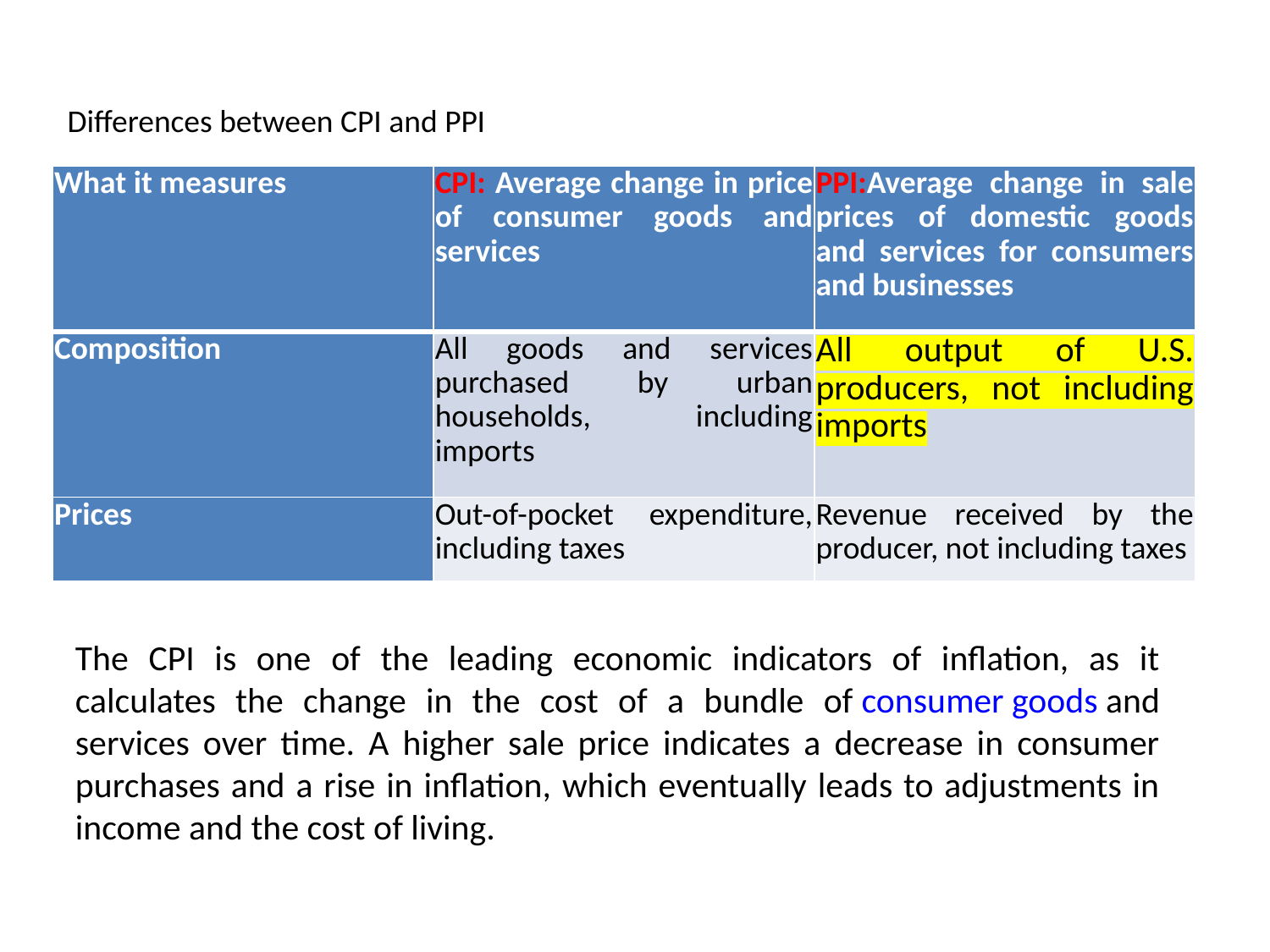

Differences between CPI and PPI
| What it measures | CPI: Average change in price of consumer goods and services | PPI:Average change in sale prices of domestic goods and services for consumers and businesses |
| --- | --- | --- |
| Composition | All goods and services purchased by urban households, including imports | All output of U.S. producers, not including imports |
| Prices | Out-of-pocket expenditure, including taxes | Revenue received by the producer, not including taxes |
The CPI is one of the leading economic indicators of inflation, as it calculates the change in the cost of a bundle of consumer goods and services over time. A higher sale price indicates a decrease in consumer purchases and a rise in inflation, which eventually leads to adjustments in income and the cost of living.